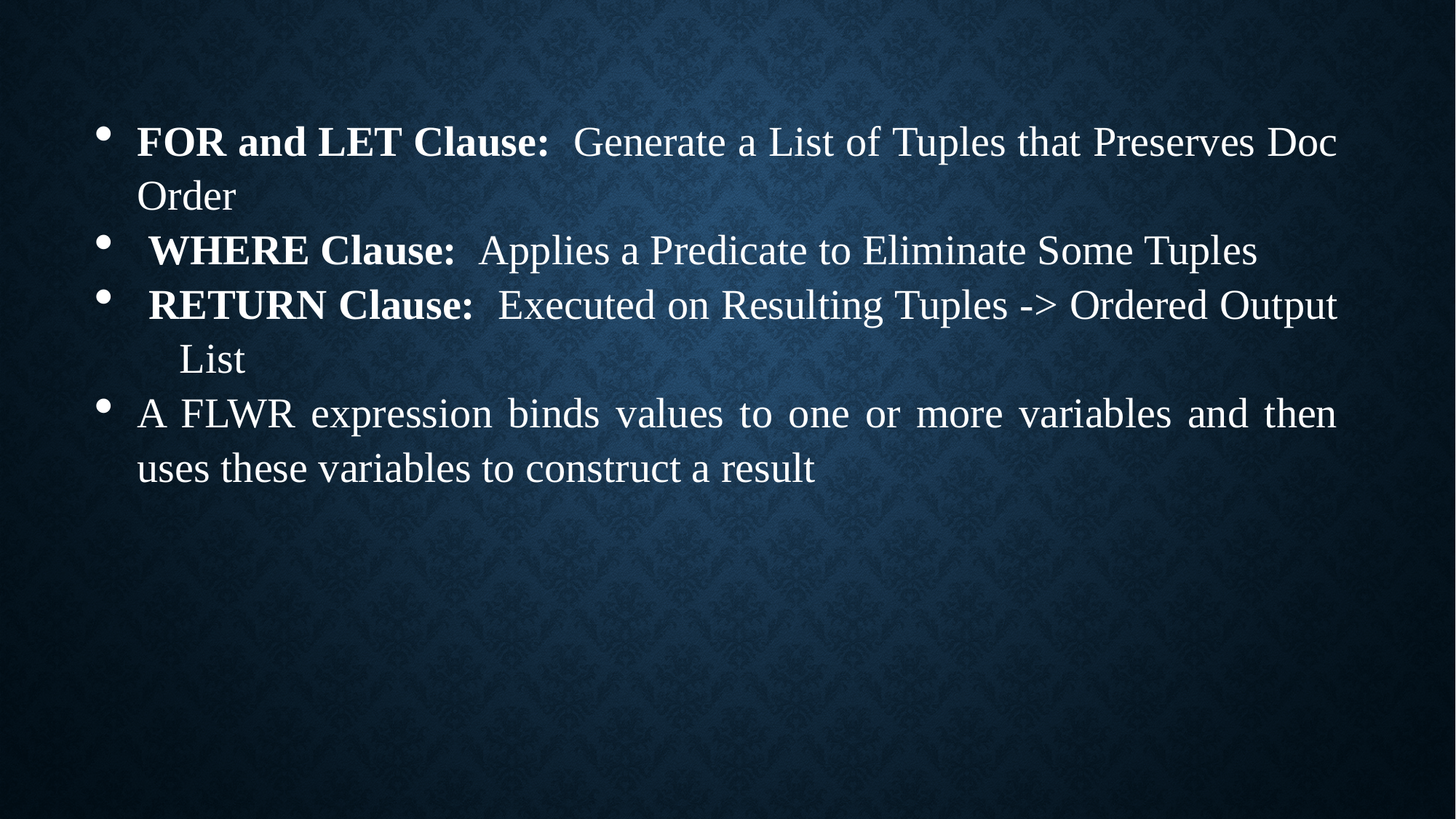

FOR and LET Clause:  Generate a List of Tuples that Preserves Doc Order
 WHERE Clause:  Applies a Predicate to Eliminate Some Tuples
 RETURN Clause:  Executed on Resulting Tuples -> Ordered Output     List
A FLWR expression binds values to one or more variables and then uses these variables to construct a result